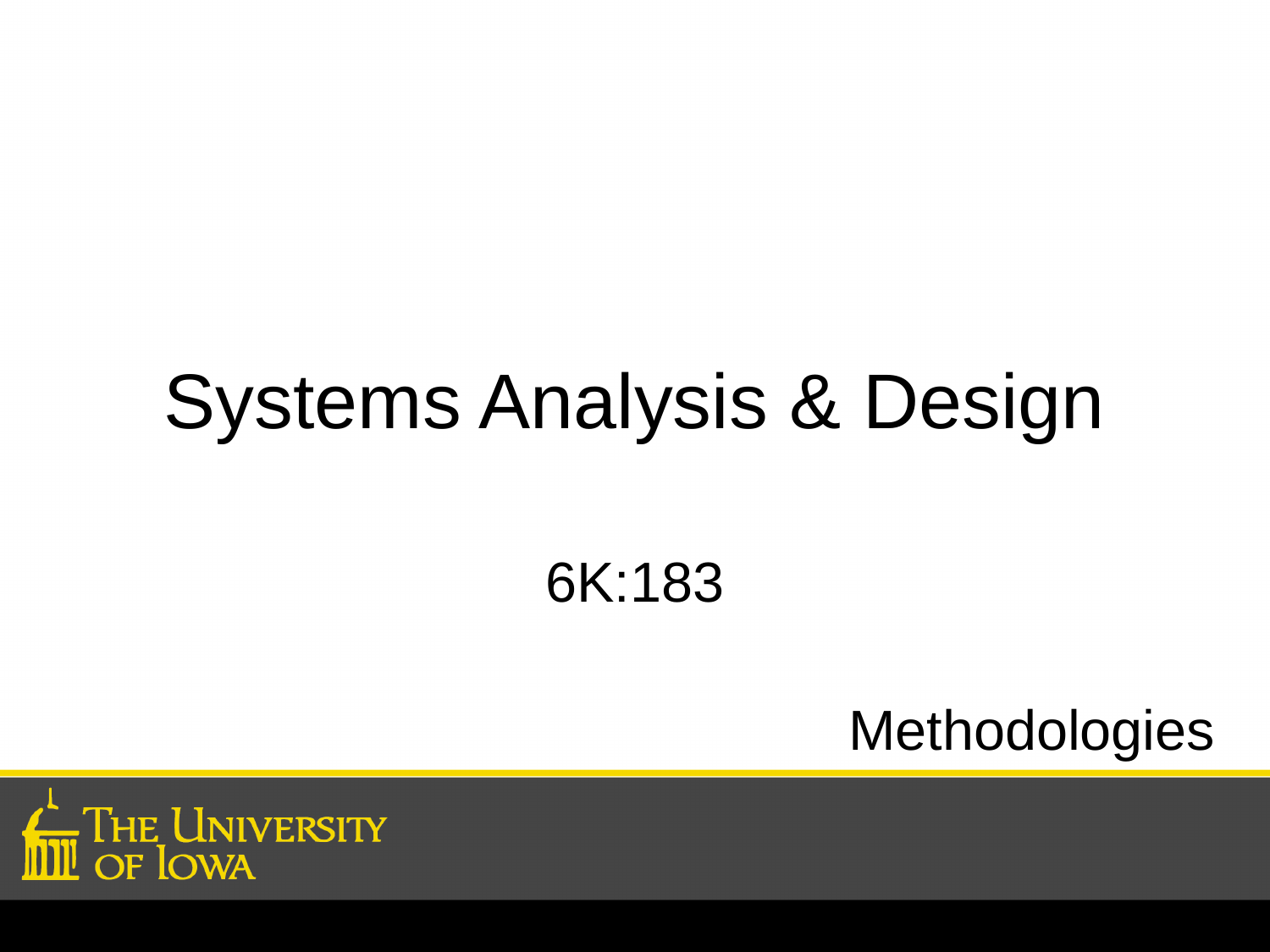

# Systems Analysis & Design
6K:183
Methodologies